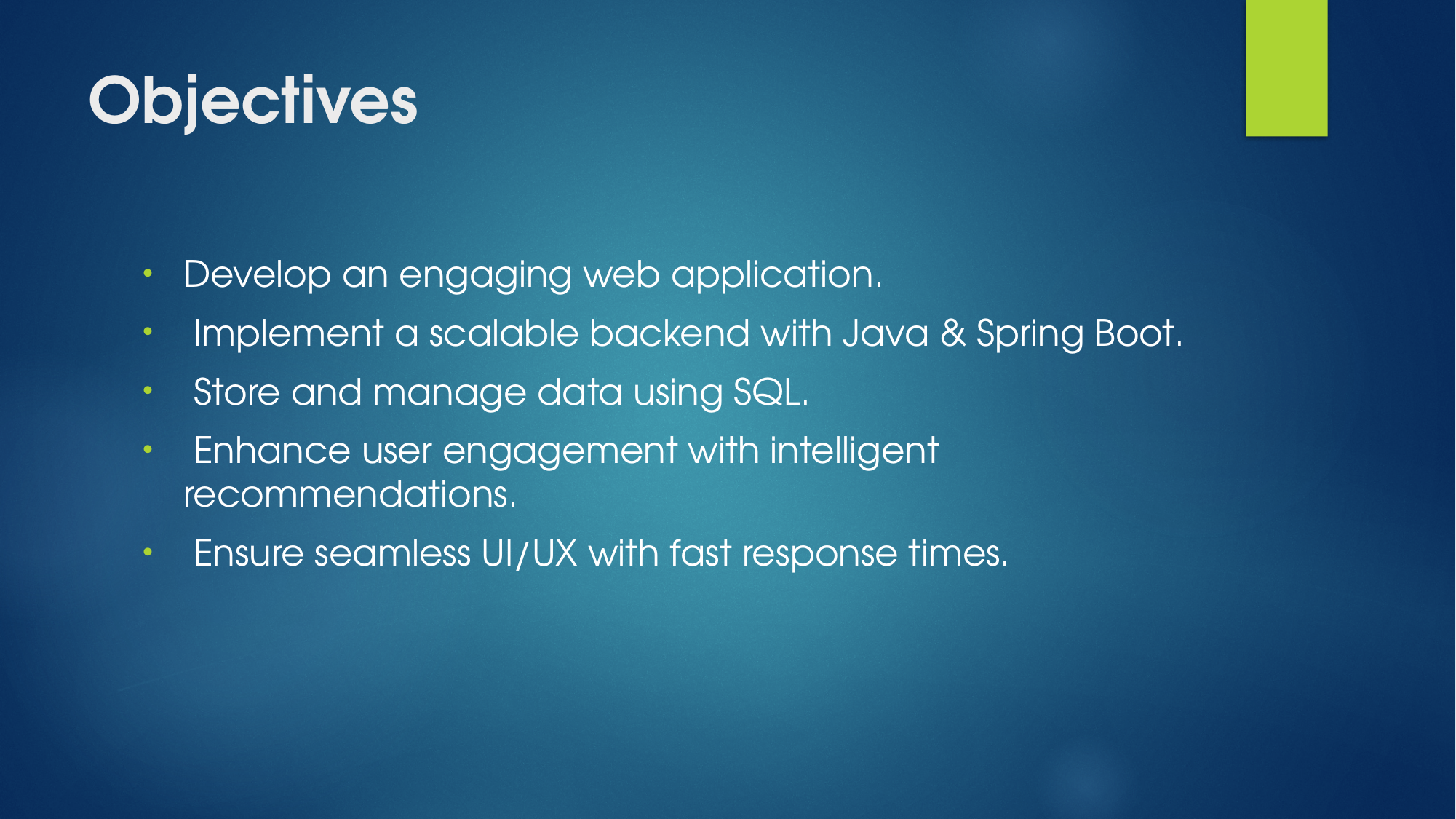

# Objectives
Develop an engaging web application.
 Implement a scalable backend with Java & Spring Boot.
 Store and manage data using SQL.
 Enhance user engagement with intelligent recommendations.
 Ensure seamless UI/UX with fast response times.